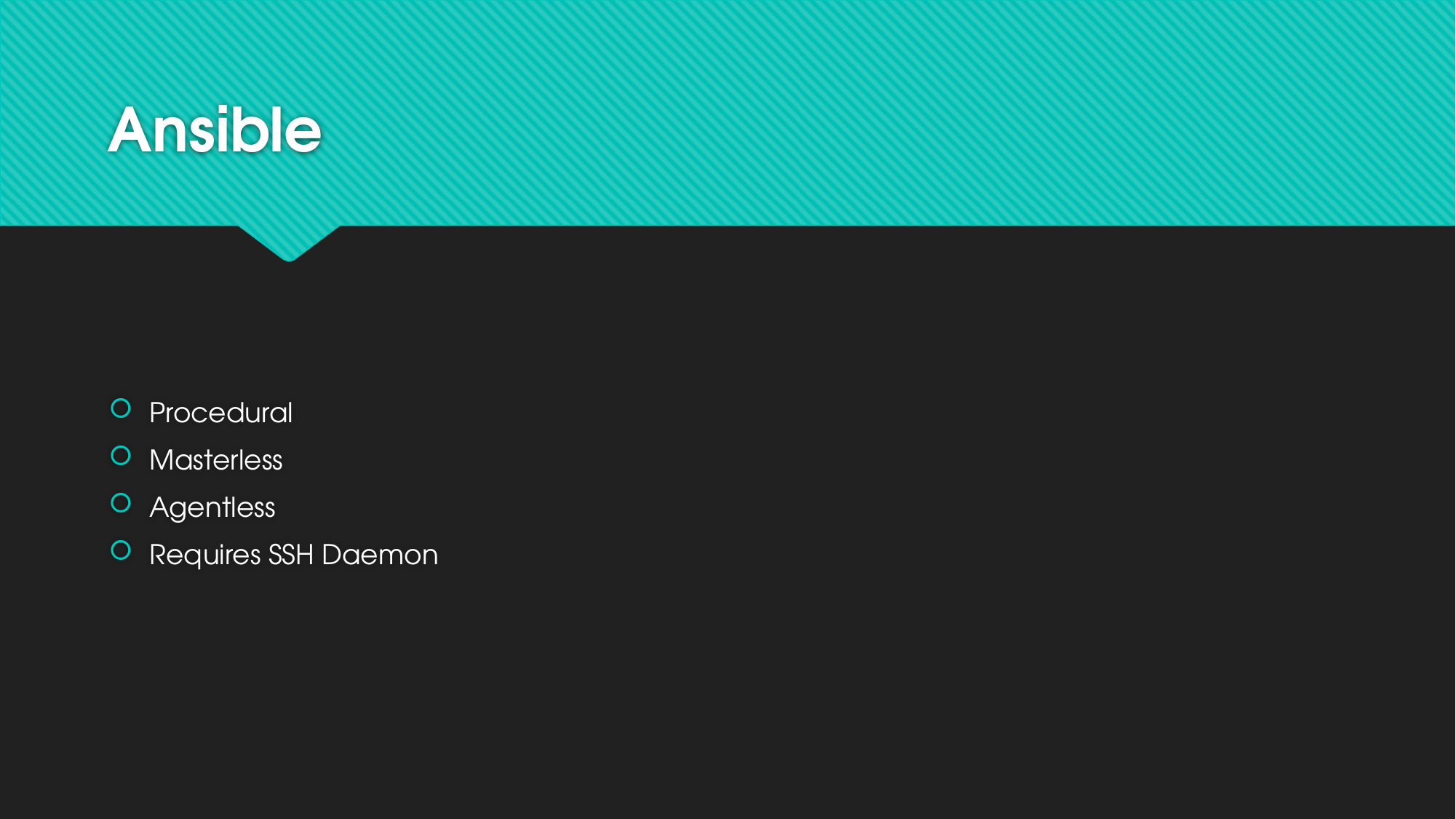

# Ansible
Procedural
Masterless
Agentless
Requires SSH Daemon